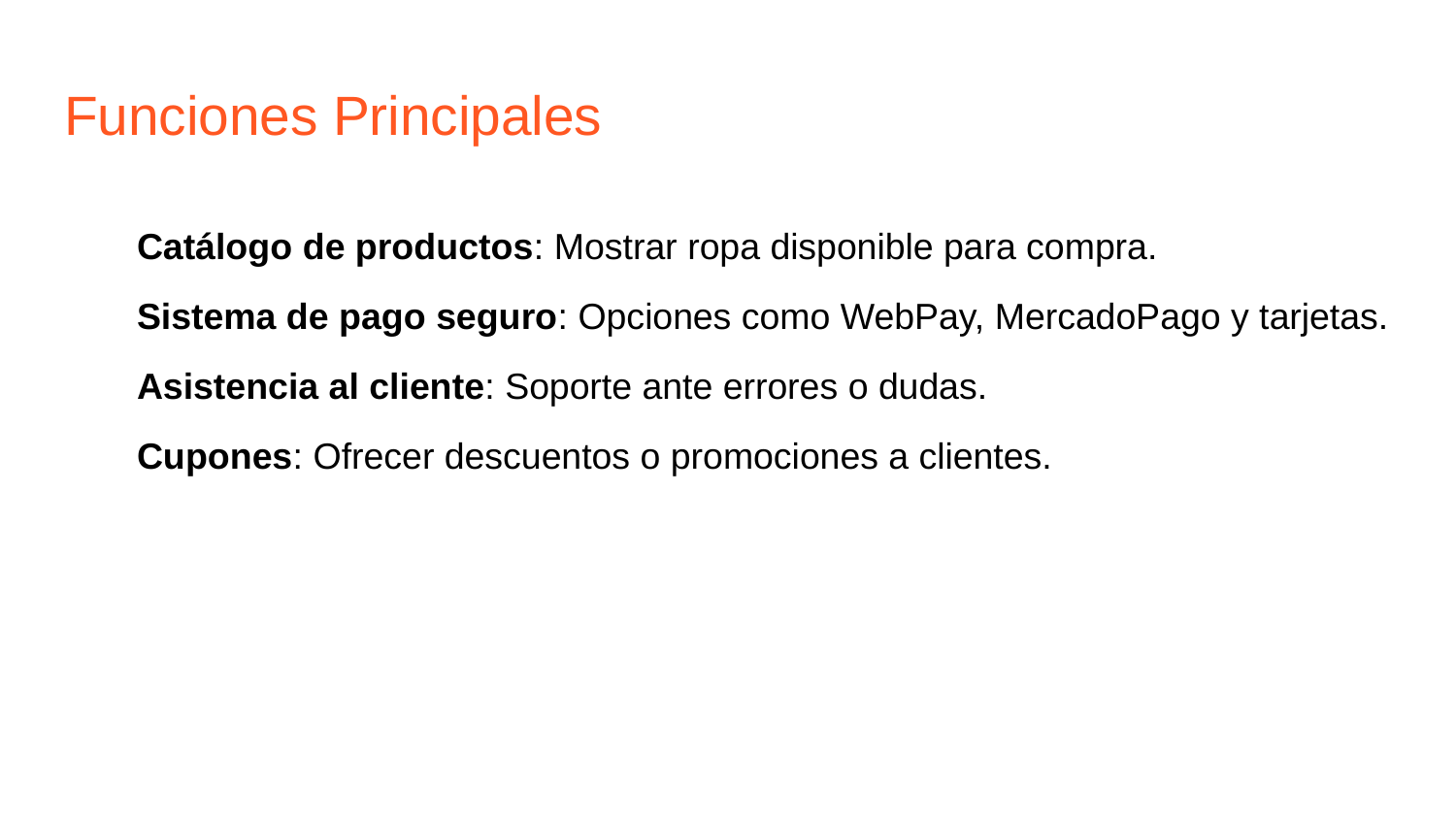

# Funciones Principales
Catálogo de productos: Mostrar ropa disponible para compra.
Sistema de pago seguro: Opciones como WebPay, MercadoPago y tarjetas.
Asistencia al cliente: Soporte ante errores o dudas.
Cupones: Ofrecer descuentos o promociones a clientes.